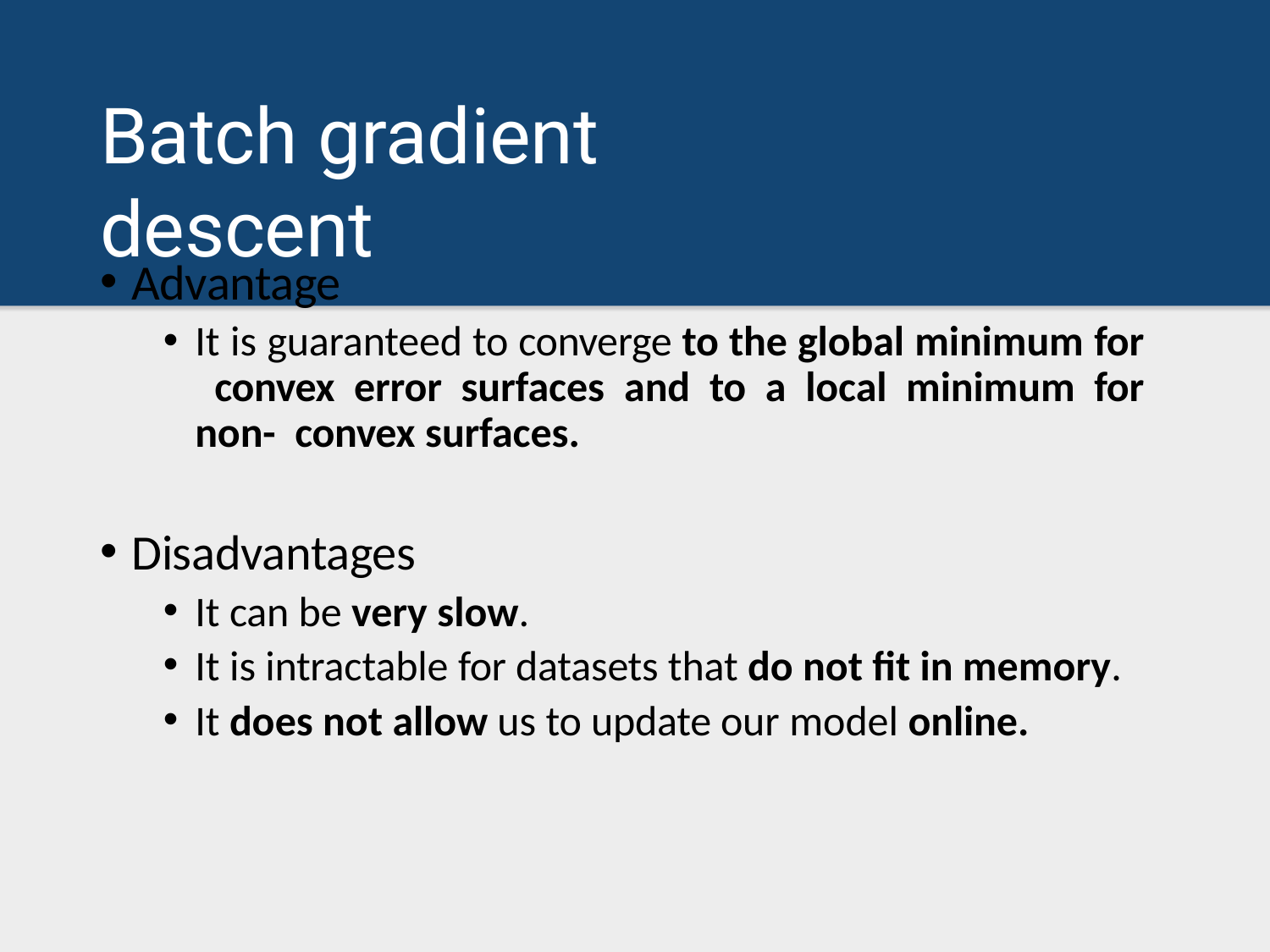

# Batch gradient descent
Advantage
It is guaranteed to converge to the global minimum for  convex error surfaces and to a local minimum for non-  convex surfaces.

Disadvantages
It can be very slow.
It is intractable for datasets that do not fit in memory.
It does not allow us to update our model online.